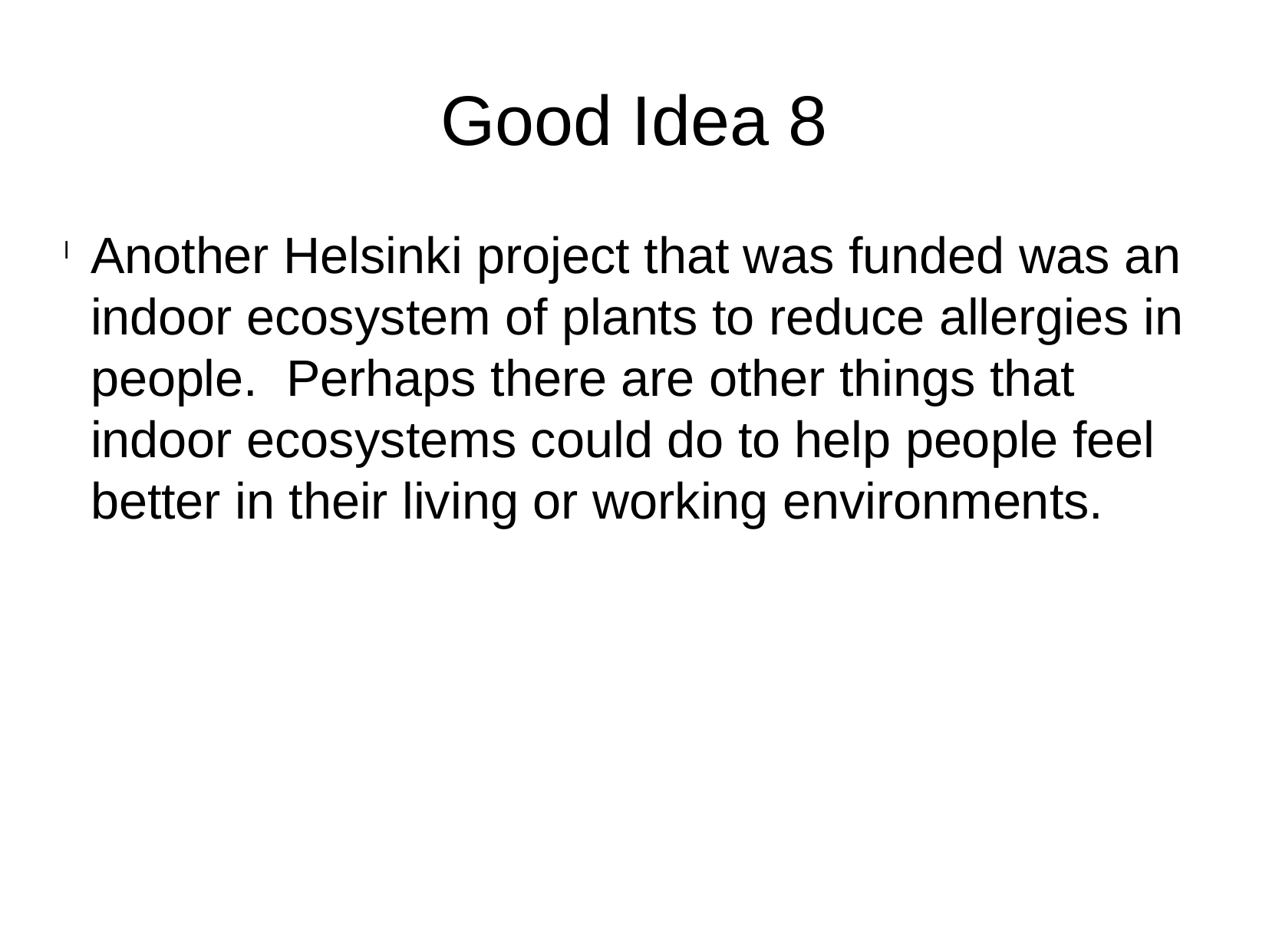

Good Idea 8
Another Helsinki project that was funded was an indoor ecosystem of plants to reduce allergies in people.  Perhaps there are other things that indoor ecosystems could do to help people feel better in their living or working environments.